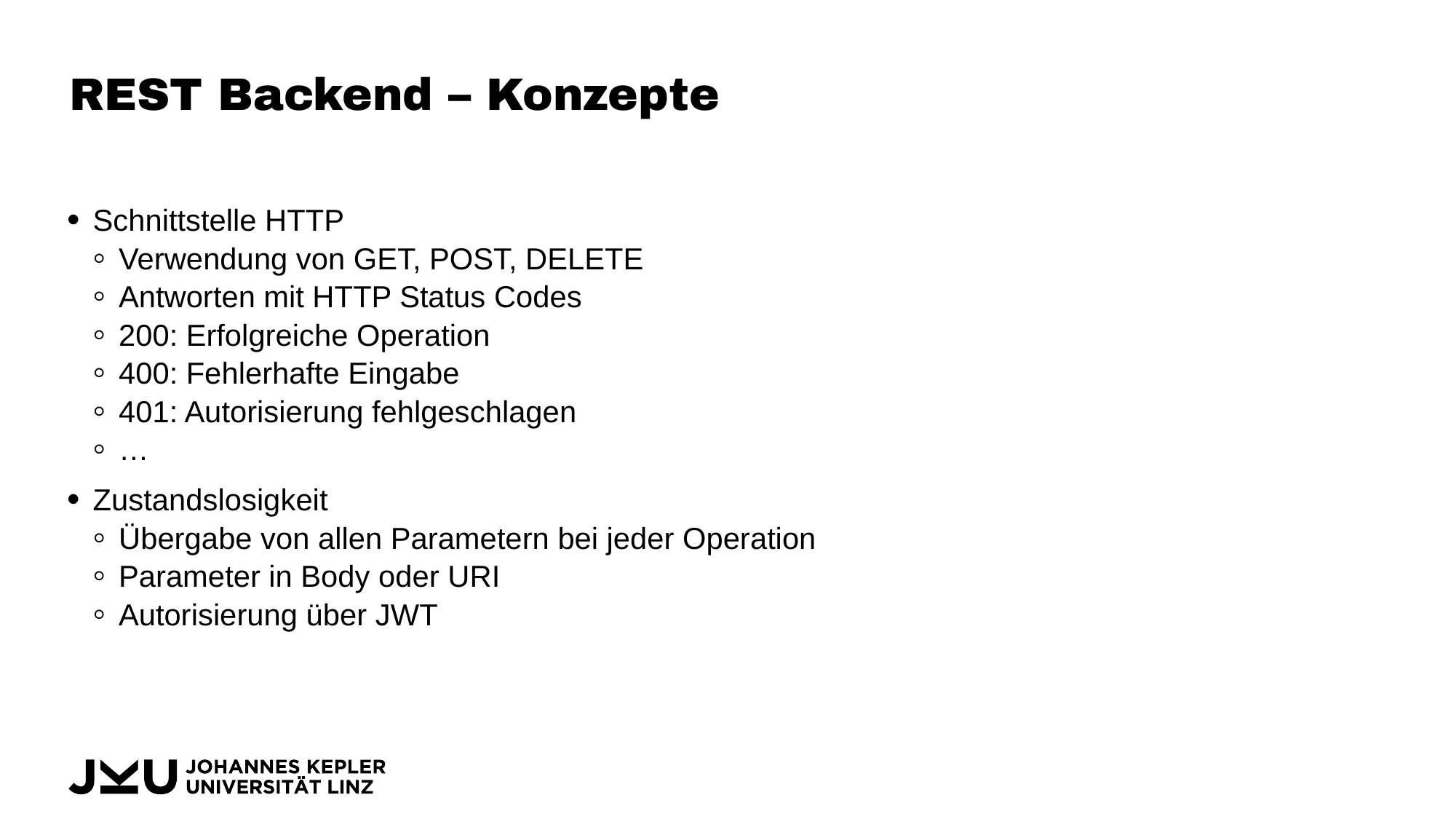

# REST Backend – Konzepte
Schnittstelle HTTP
Verwendung von GET, POST, DELETE
Antworten mit HTTP Status Codes
200: Erfolgreiche Operation
400: Fehlerhafte Eingabe
401: Autorisierung fehlgeschlagen
…
Zustandslosigkeit
Übergabe von allen Parametern bei jeder Operation
Parameter in Body oder URI
Autorisierung über JWT